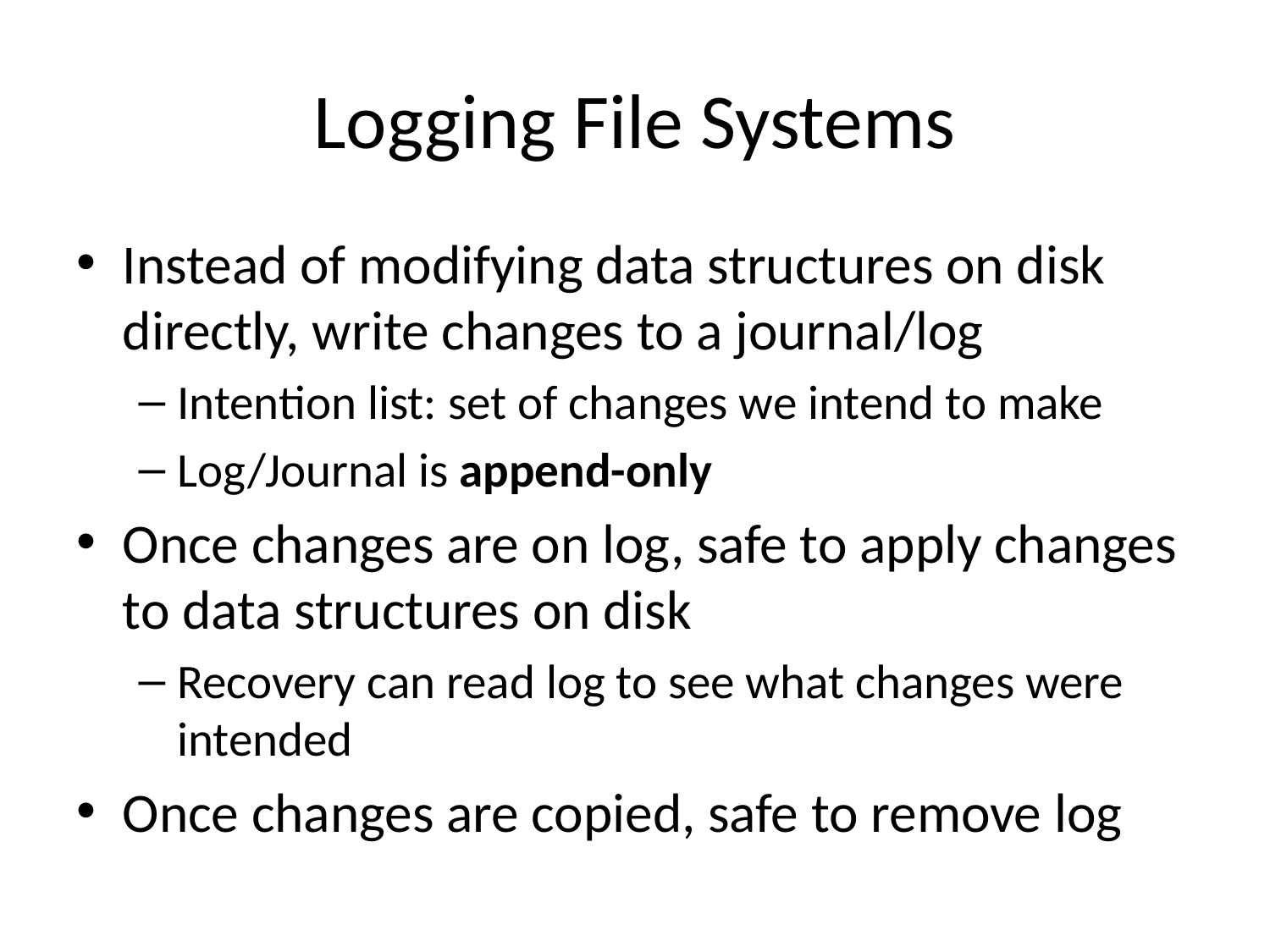

# Logging File Systems
Instead of modifying data structures on disk directly, write changes to a journal/log
Intention list: set of changes we intend to make
Log/Journal is append-only
Once changes are on log, safe to apply changes to data structures on disk
Recovery can read log to see what changes were intended
Once changes are copied, safe to remove log